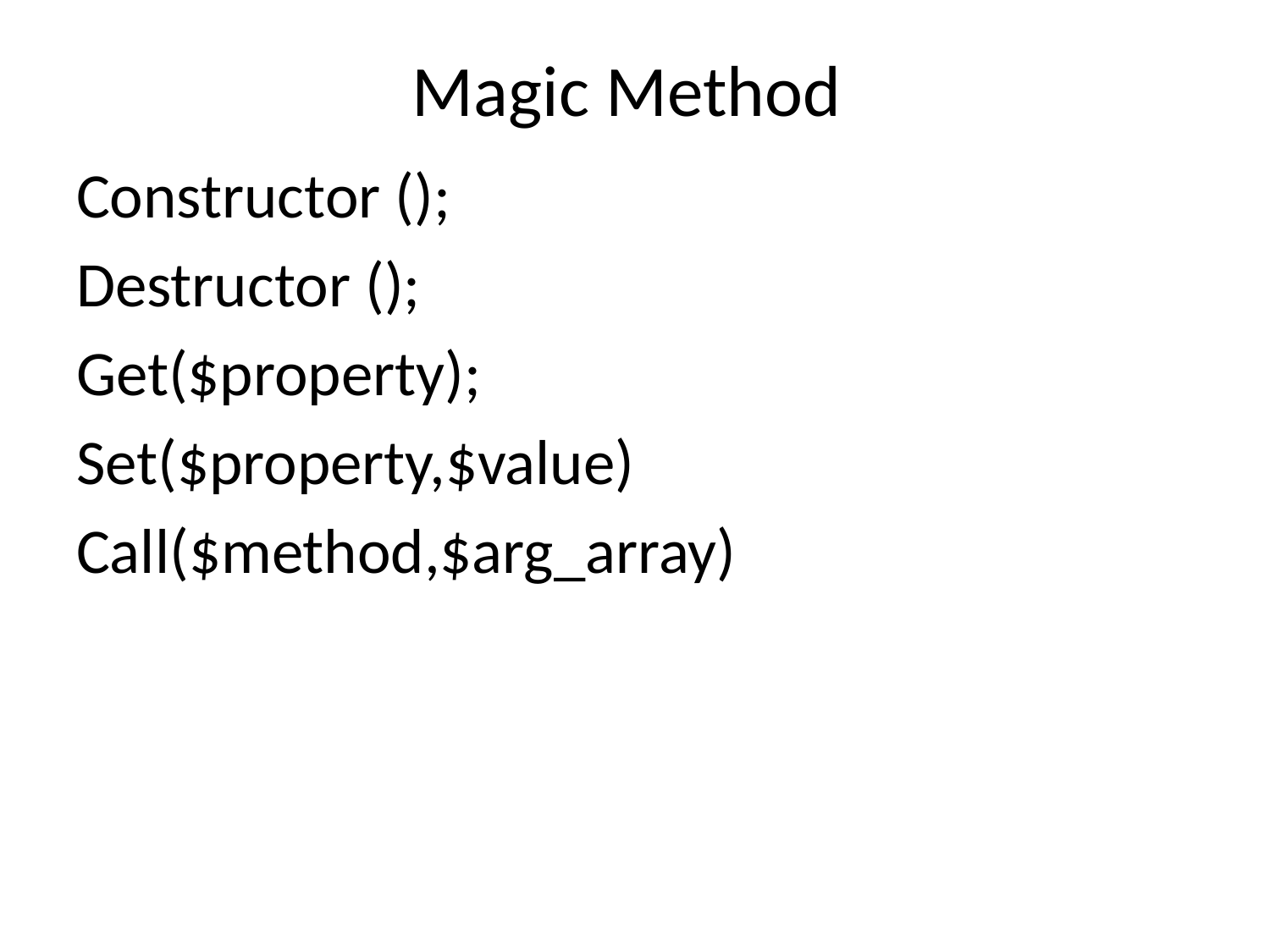

# Magic Method
Constructor ();
Destructor ();
Get($property);
Set($property,$value)
Call($method,$arg_array)